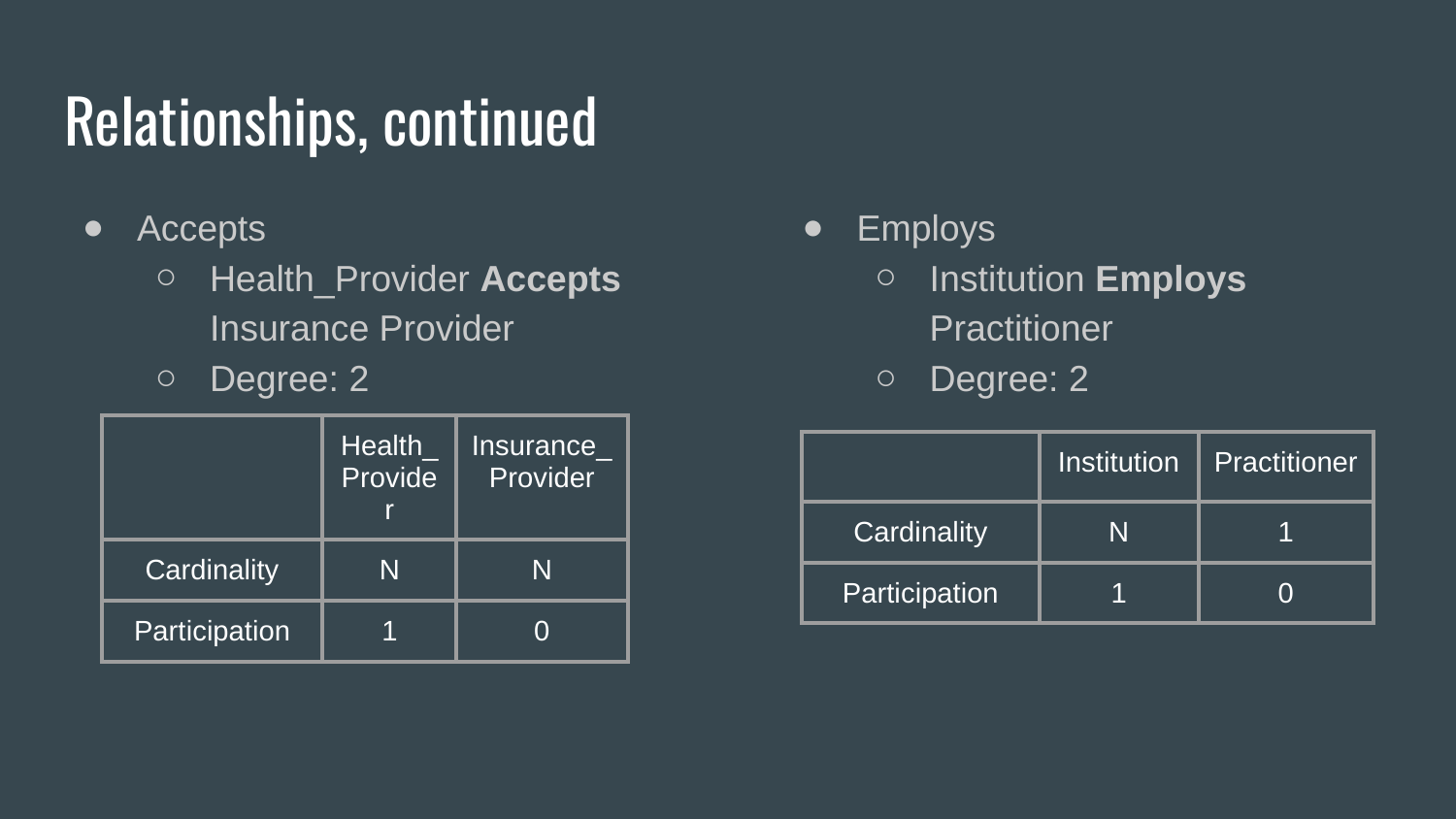

# Relationships, continued
Accepts
Health_Provider Accepts Insurance Provider
Degree: 2

Employs
Institution Employs Practitioner
Degree: 2

|  | Health\_Provider | Insurance\_Provider |
| --- | --- | --- |
| Cardinality | N | N |
| Participation | 1 | 0 |
|  | Institution | Practitioner |
| --- | --- | --- |
| Cardinality | N | 1 |
| Participation | 1 | 0 |